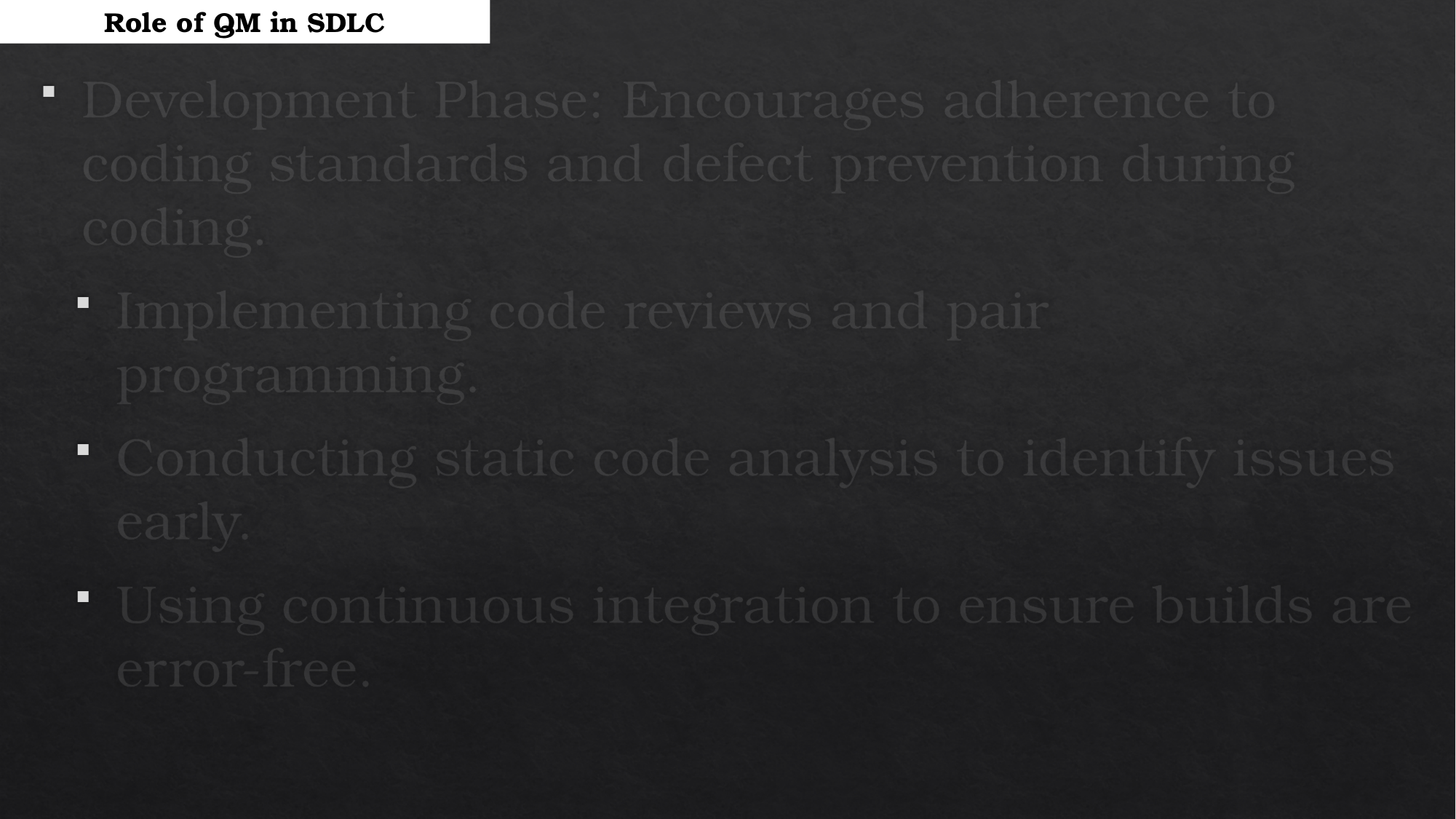

Role of QM in SDLC
Development Phase: Encourages adherence to coding standards and defect prevention during coding.
Implementing code reviews and pair programming.
Conducting static code analysis to identify issues early.
Using continuous integration to ensure builds are error-free.